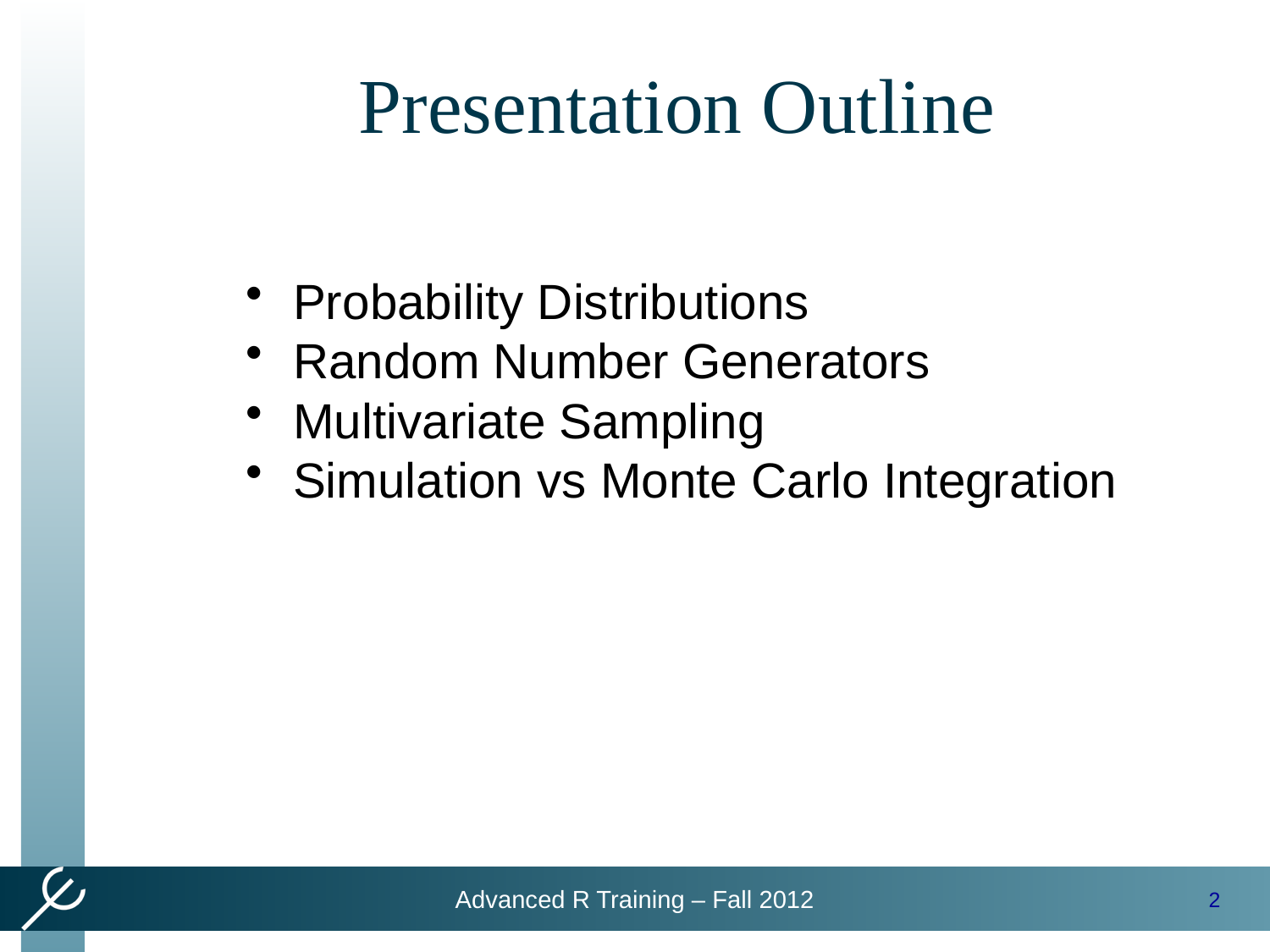

Presentation Outline
Probability Distributions
Random Number Generators
Multivariate Sampling
Simulation vs Monte Carlo Integration